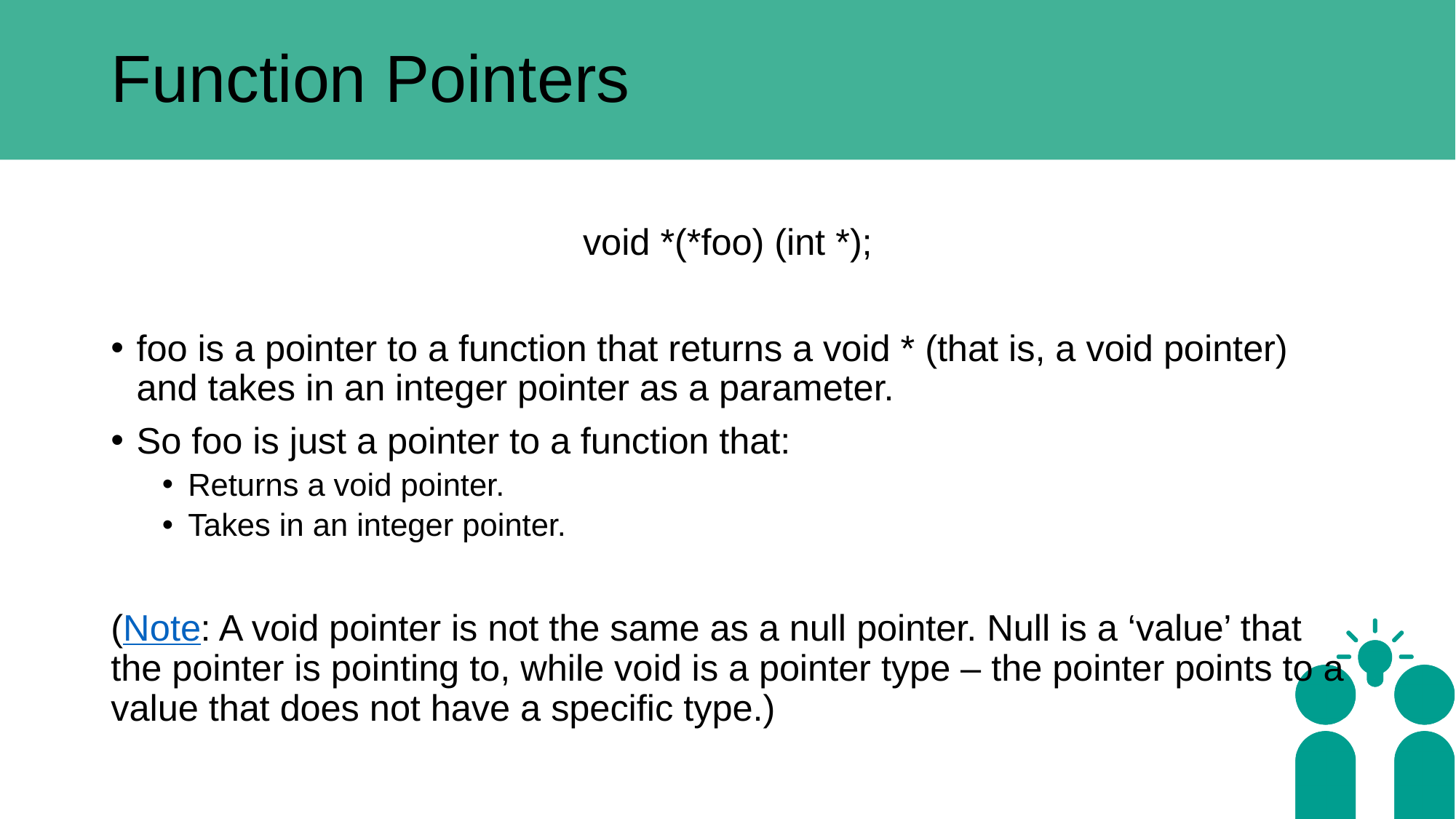

# Function Pointers
void *(*foo) (int *);

foo is a pointer to a function that returns a void * (that is, a void pointer) and takes in an integer pointer as a parameter.
So foo is just a pointer to a function that:
Returns a void pointer.
Takes in an integer pointer.

(Note: A void pointer is not the same as a null pointer. Null is a ‘value’ that the pointer is pointing to, while void is a pointer type – the pointer points to a value that does not have a specific type.)